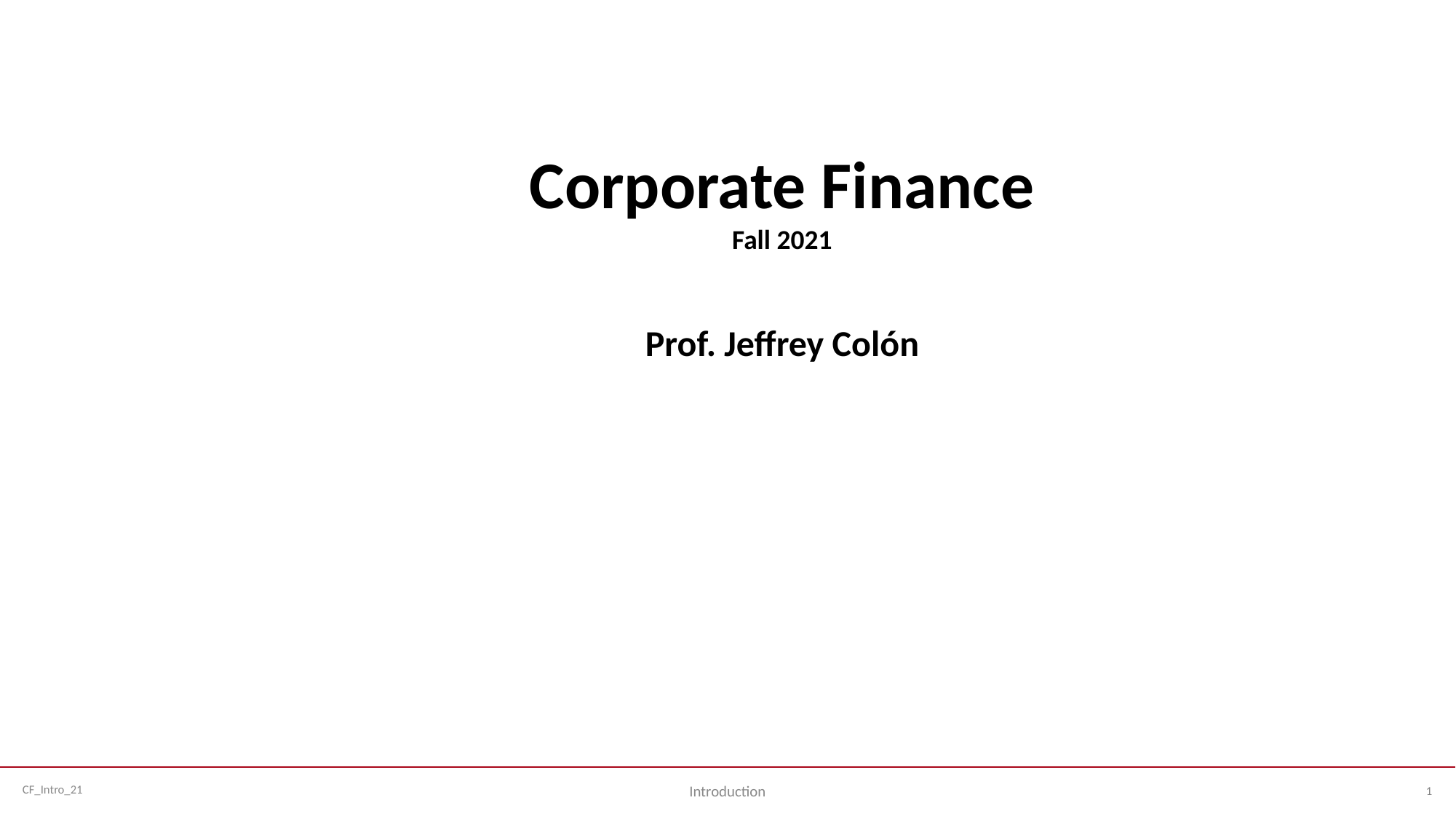

Corporate Finance
Fall 2021

Prof. Jeffrey Colón
1
Introduction